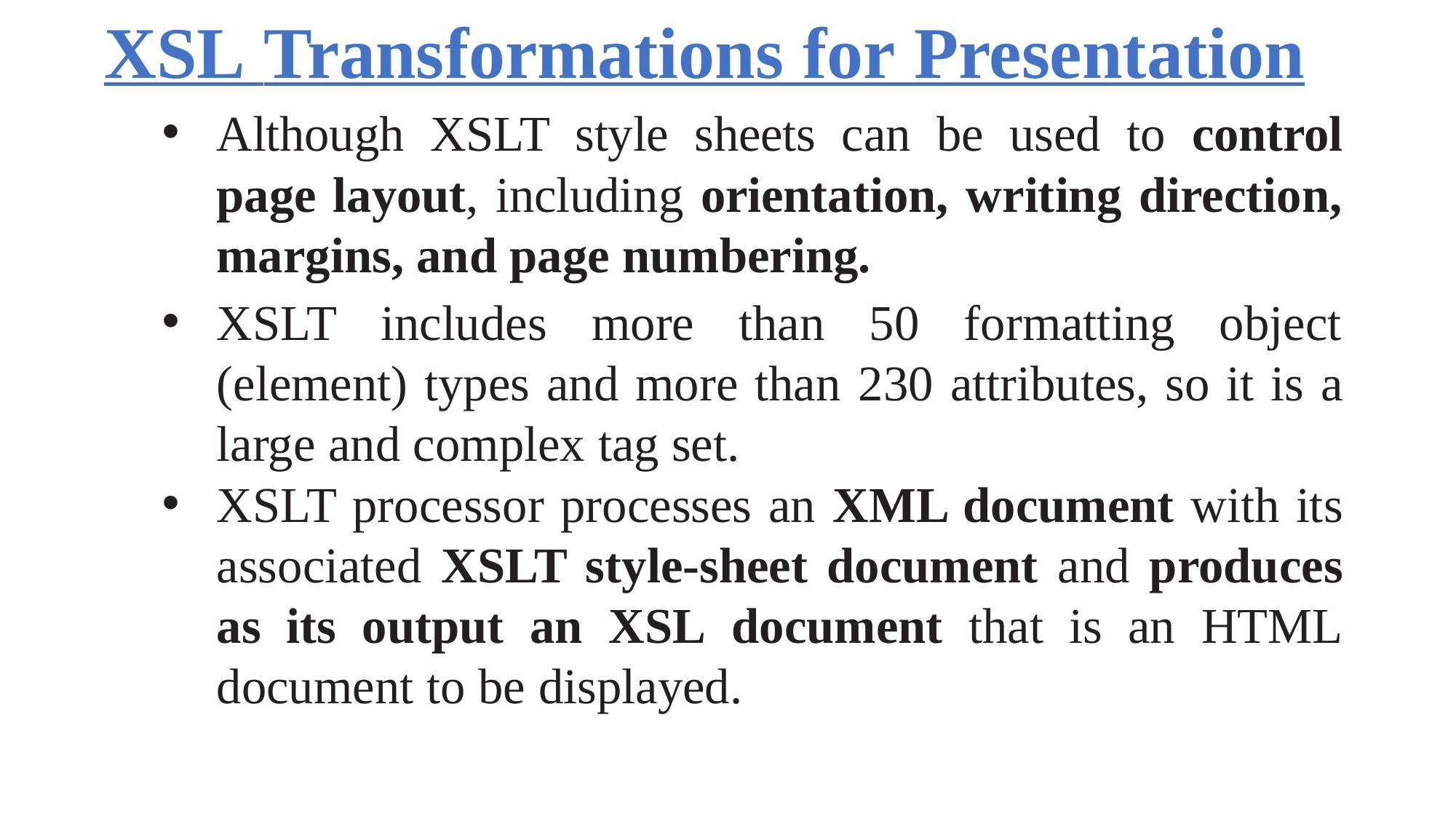

XSL Transformations for Presentation

Although XSLT style sheets can be used to control page layout, including orientation, writing direction, margins, and page numbering.
XSLT includes more than 50 formatting object (element) types and more than 230 attributes, so it is a large and complex tag set.
XSLT processor processes an XML document with its associated XSLT style-sheet document and produces as its output an XSL document that is an HTML document to be displayed.